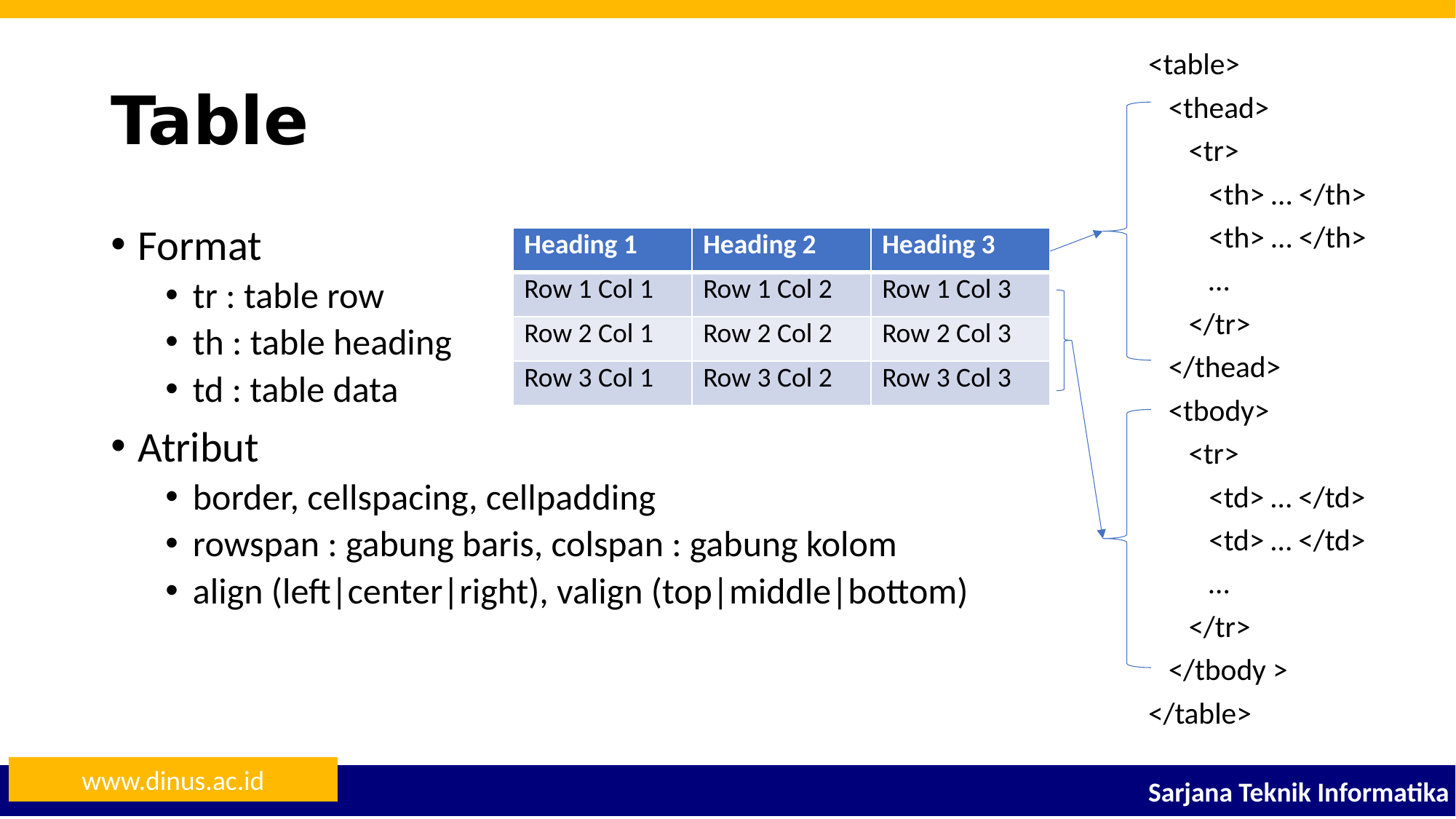

# Table
<table>
   <thead>
      <tr>
         <th> … </th>
         <th> … </th>
         …
      </tr>
   </thead>
   <tbody>
      <tr>
         <td> … </td>
         <td> … </td>
         …
      </tr>
   </tbody >
</table>

Format
tr : table row
th : table heading
td : table data
Atribut
border, cellspacing, cellpadding
rowspan : gabung baris, colspan : gabung kolom
align (left|center|right), valign (top|middle|bottom)

| Heading 1 | Heading 2 | Heading 3 |
| --- | --- | --- |
| Row 1 Col 1 | Row 1 Col 2 | Row 1 Col 3 |
| Row 2 Col 1 | Row 2 Col 2 | Row 2 Col 3 |
| Row 3 Col 1 | Row 3 Col 2 | Row 3 Col 3 |